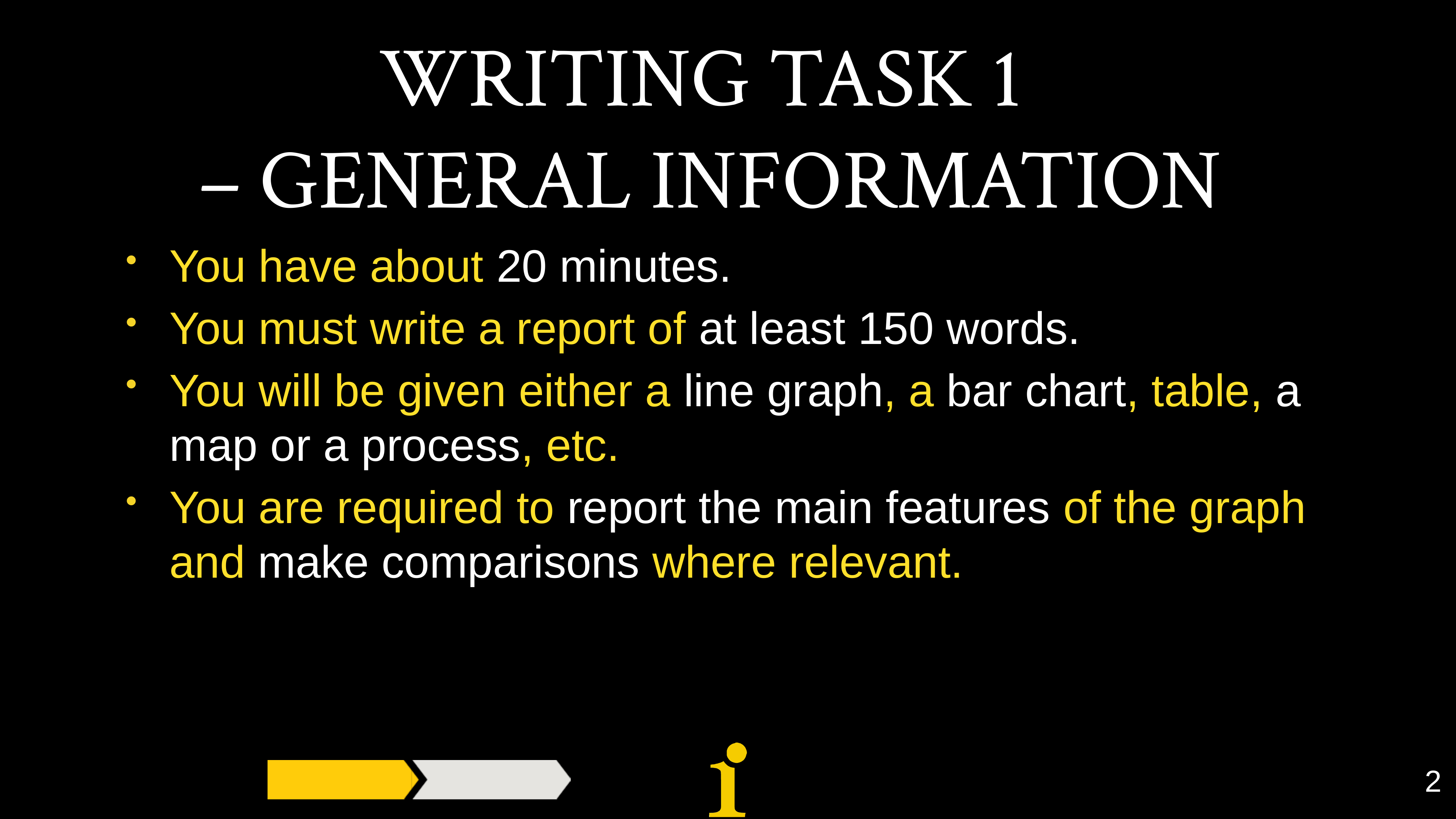

# WRITING TASK 1 – GENERAL INFORMATION
You have about 20 minutes.
You must write a report of at least 150 words.
You will be given either a line graph, a bar chart, table, a map or a process, etc.
You are required to report the main features of the graph and make comparisons where relevant.
2